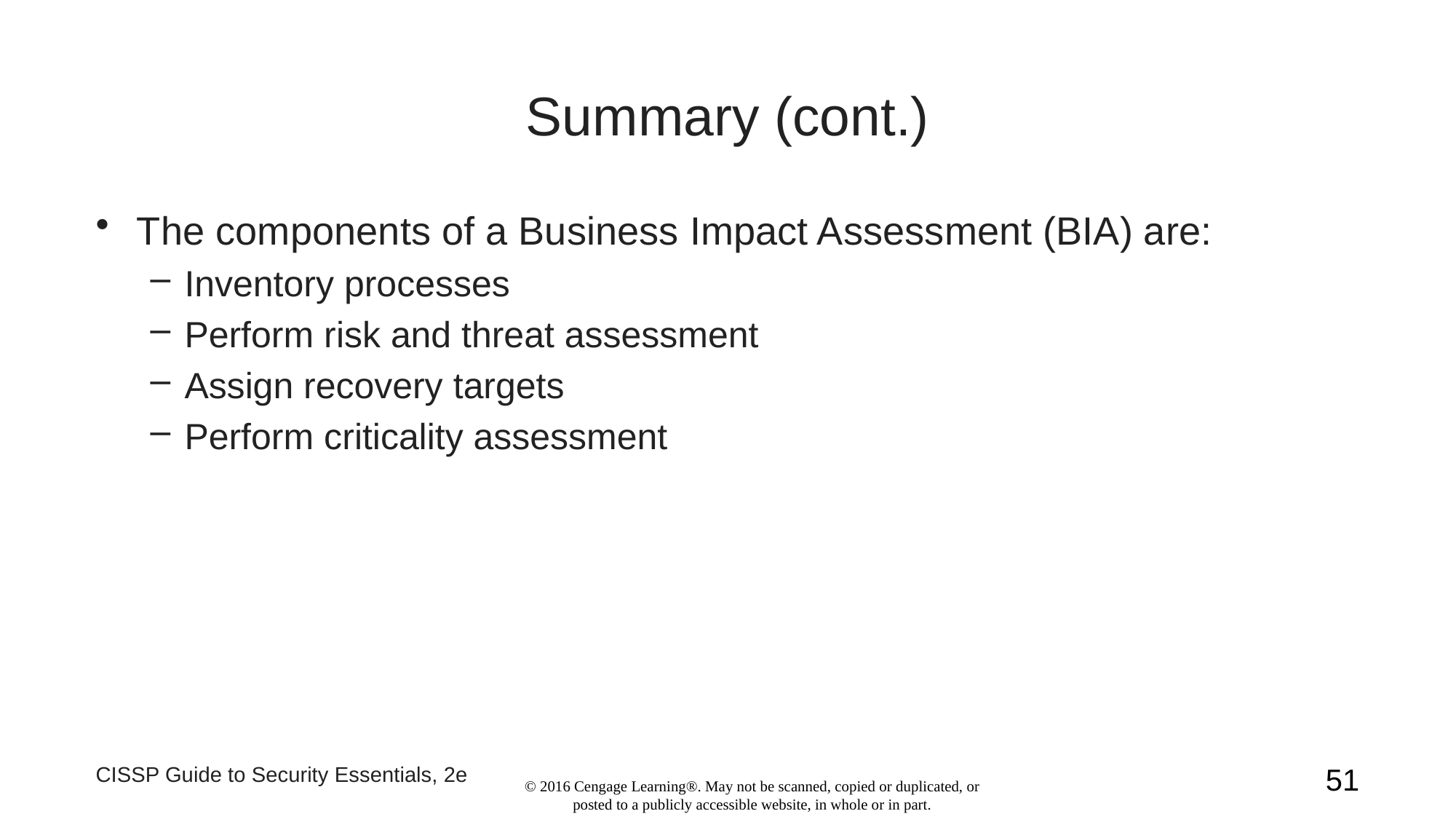

# Summary (cont.)
The components of a Business Impact Assessment (BIA) are:
Inventory processes
Perform risk and threat assessment
Assign recovery targets
Perform criticality assessment
CISSP Guide to Security Essentials, 2e
51
© 2016 Cengage Learning®. May not be scanned, copied or duplicated, or posted to a publicly accessible website, in whole or in part.